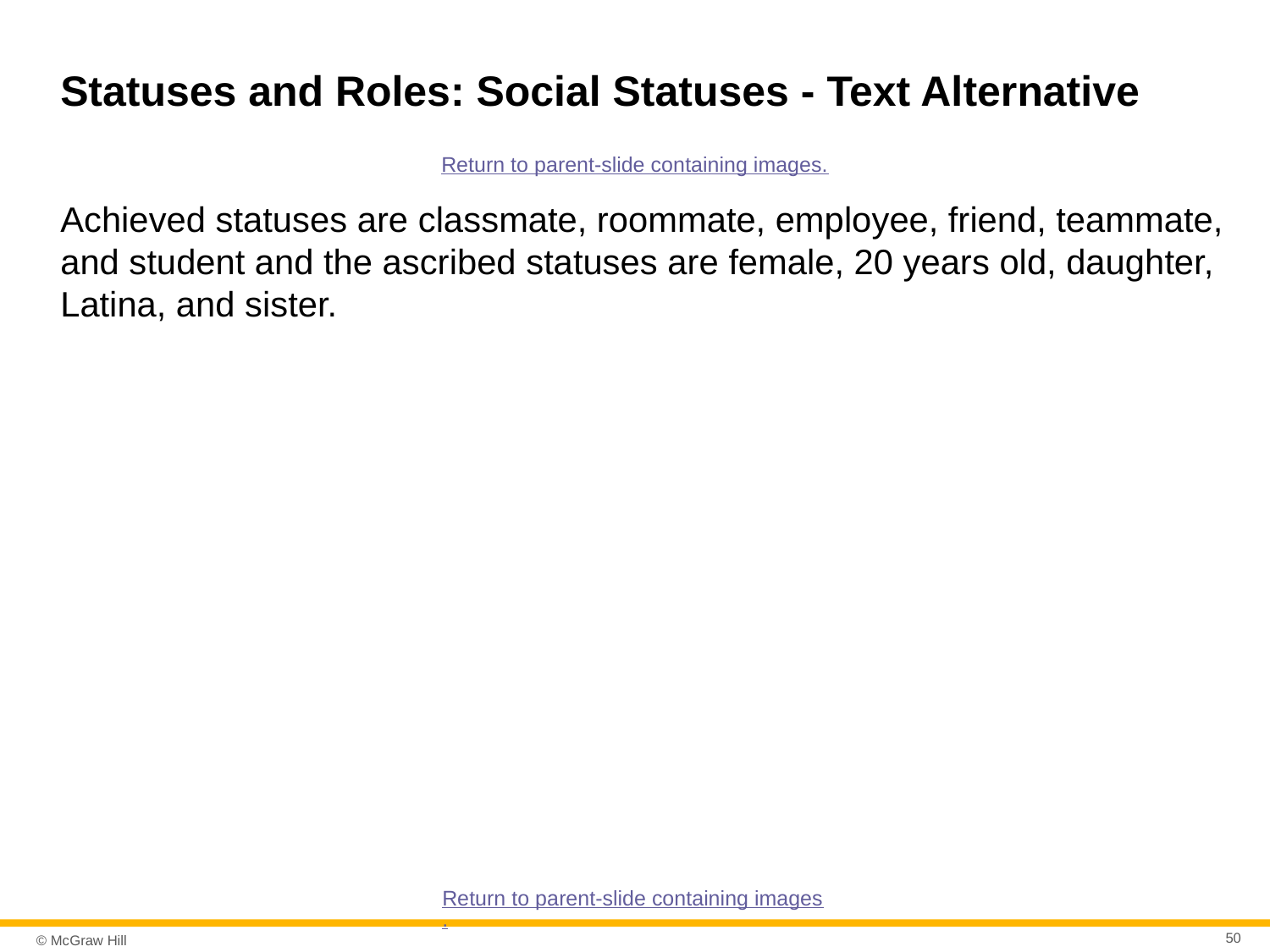

# Statuses and Roles: Social Statuses - Text Alternative
Return to parent-slide containing images.
Achieved statuses are classmate, roommate, employee, friend, teammate, and student and the ascribed statuses are female, 20 years old, daughter, Latina, and sister.
Return to parent-slide containing images.